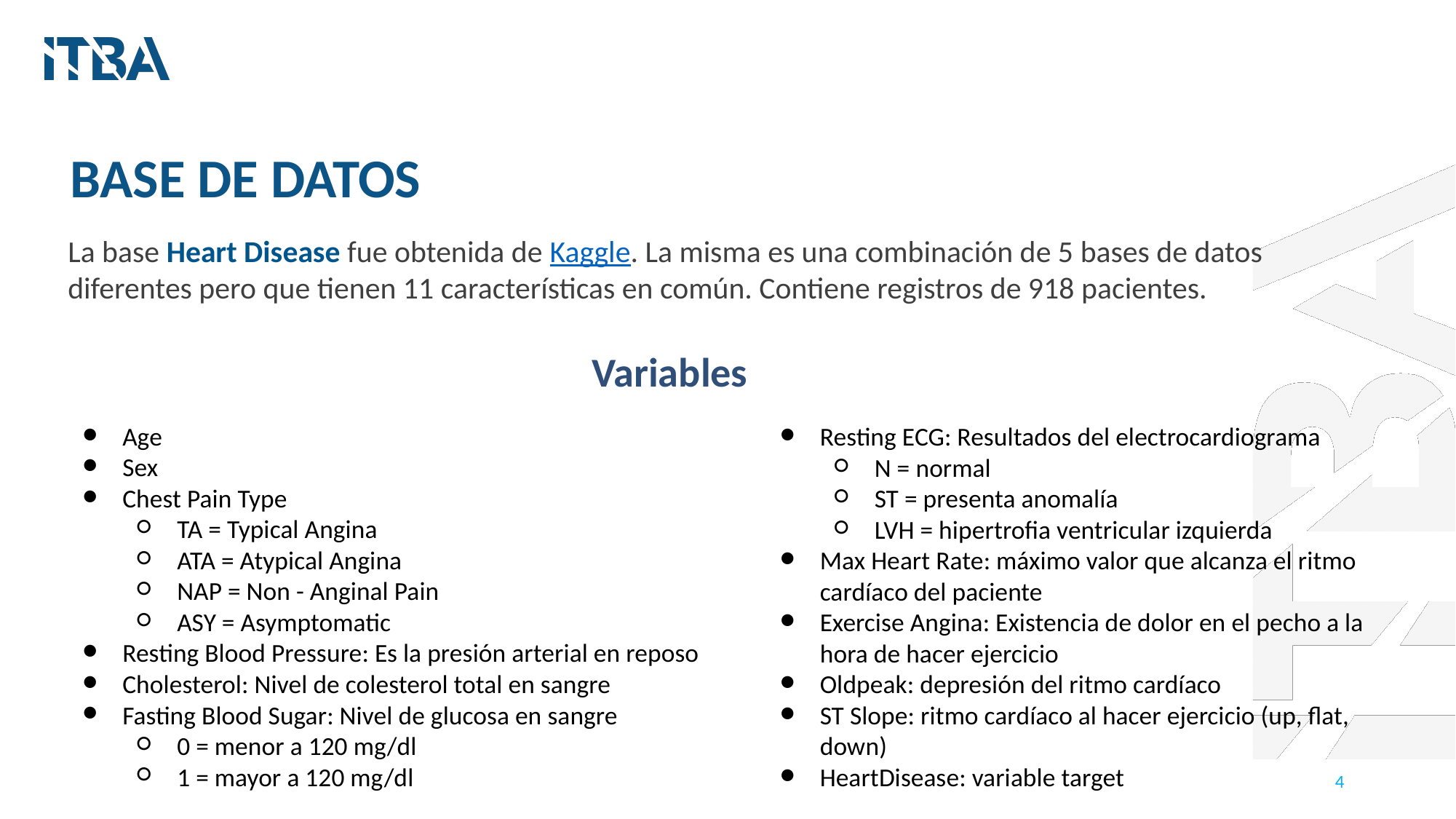

BASE DE DATOS
La base Heart Disease fue obtenida de Kaggle. La misma es una combinación de 5 bases de datos diferentes pero que tienen 11 características en común. Contiene registros de 918 pacientes.
Variables
Age
Sex
Chest Pain Type
TA = Typical Angina
ATA = Atypical Angina
NAP = Non - Anginal Pain
ASY = Asymptomatic
Resting Blood Pressure: Es la presión arterial en reposo
Cholesterol: Nivel de colesterol total en sangre
Fasting Blood Sugar: Nivel de glucosa en sangre
0 = menor a 120 mg/dl
1 = mayor a 120 mg/dl
Resting ECG: Resultados del electrocardiograma
N = normal
ST = presenta anomalía
LVH = hipertrofia ventricular izquierda
Max Heart Rate: máximo valor que alcanza el ritmo cardíaco del paciente
Exercise Angina: Existencia de dolor en el pecho a la hora de hacer ejercicio
Oldpeak: depresión del ritmo cardíaco
ST Slope: ritmo cardíaco al hacer ejercicio (up, flat, down)
HeartDisease: variable target
4